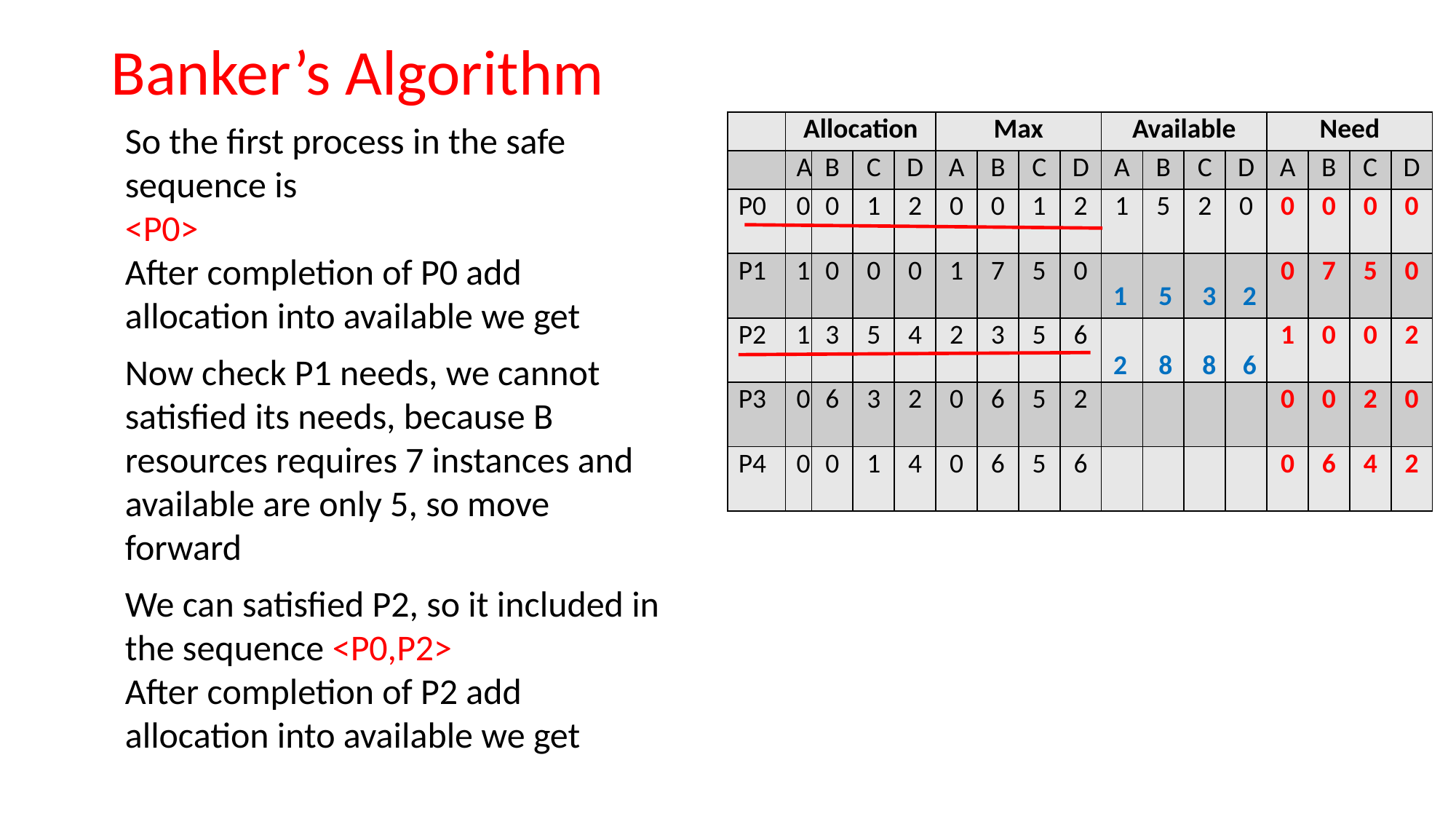

# Banker’s Algorithm
So the first process in the safe sequence is
<P0>
After completion of P0 add allocation into available we get
|  | Allocation |  |  |  | Max |  |  |  | Available |  |  |  | Need |  |  |  |
| --- | --- | --- | --- | --- | --- | --- | --- | --- | --- | --- | --- | --- | --- | --- | --- | --- |
|  | A | B | C | D | A | B | C | D | A | B | C | D | A | B | C | D |
| P0 | 0 | 0 | 1 | 2 | 0 | 0 | 1 | 2 | 1 | 5 | 2 | 0 | 0 | 0 | 0 | 0 |
| P1 | 1 | 0 | 0 | 0 | 1 | 7 | 5 | 0 |  |  |  |  | 0 | 7 | 5 | 0 |
| P2 | 1 | 3 | 5 | 4 | 2 | 3 | 5 | 6 |  |  |  |  | 1 | 0 | 0 | 2 |
| P3 | 0 | 6 | 3 | 2 | 0 | 6 | 5 | 2 |  |  |  |  | 0 | 0 | 2 | 0 |
| P4 | 0 | 0 | 1 | 4 | 0 | 6 | 5 | 6 |  |  |  |  | 0 | 6 | 4 | 2 |
1
5
3
2
2
8
8
6
Now check P1 needs, we cannot satisfied its needs, because B resources requires 7 instances and available are only 5, so move forward
We can satisfied P2, so it included in the sequence <P0,P2>
After completion of P2 add allocation into available we get